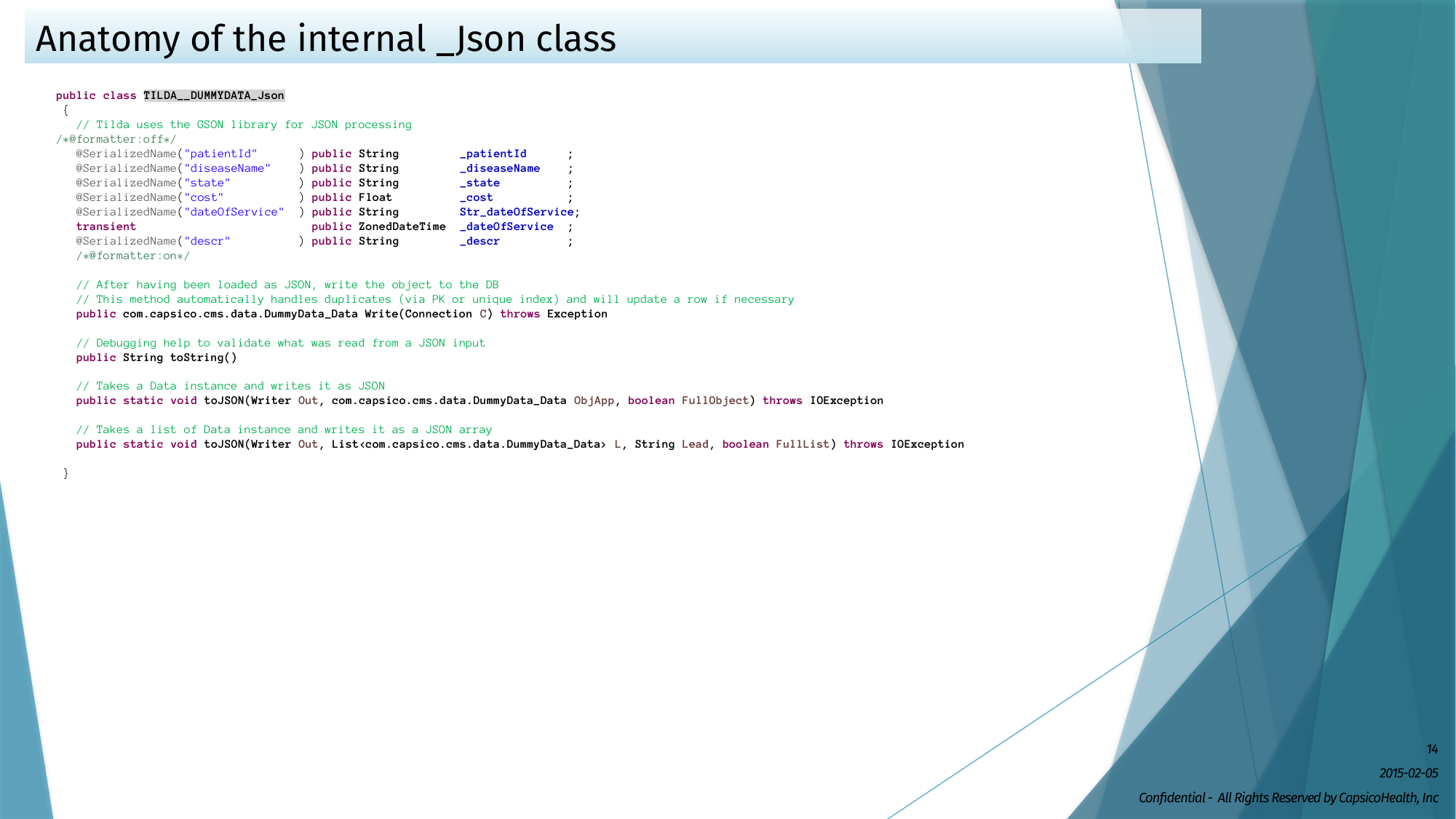

# Anatomy of the internal _Json class
public class TILDA__DUMMYDATA_Json
 {
   // Tilda uses the GSON library for JSON processing
/*@formatter:off*/
   @SerializedName("patientId"      ) public String         _patientId      ;
   @SerializedName("diseaseName"    ) public String         _diseaseName    ;
   @SerializedName("state"          ) public String         _state          ;
   @SerializedName("cost"           ) public Float          _cost           ;
   @SerializedName("dateOfService"  ) public String         Str_dateOfService;
   transient                          public ZonedDateTime  _dateOfService  ;
   @SerializedName("descr"          ) public String         _descr          ;
   /*@formatter:on*/

   // After having been loaded as JSON, write the object to the DB
   // This method automatically handles duplicates (via PK or unique index) and will update a row if necessary
   public com.capsico.cms.data.DummyData_Data Write(Connection C) throws Exception

   // Debugging help to validate what was read from a JSON input
   public String toString()

   // Takes a Data instance and writes it as JSON
   public static void toJSON(Writer Out, com.capsico.cms.data.DummyData_Data ObjApp, boolean FullObject) throws IOException

   // Takes a list of Data instance and writes it as a JSON array
   public static void toJSON(Writer Out, List<com.capsico.cms.data.DummyData_Data> L, String Lead, boolean FullList) throws IOException

 }
14
2015-02-05
Confidential -  All Rights Reserved by CapsicoHealth, Inc